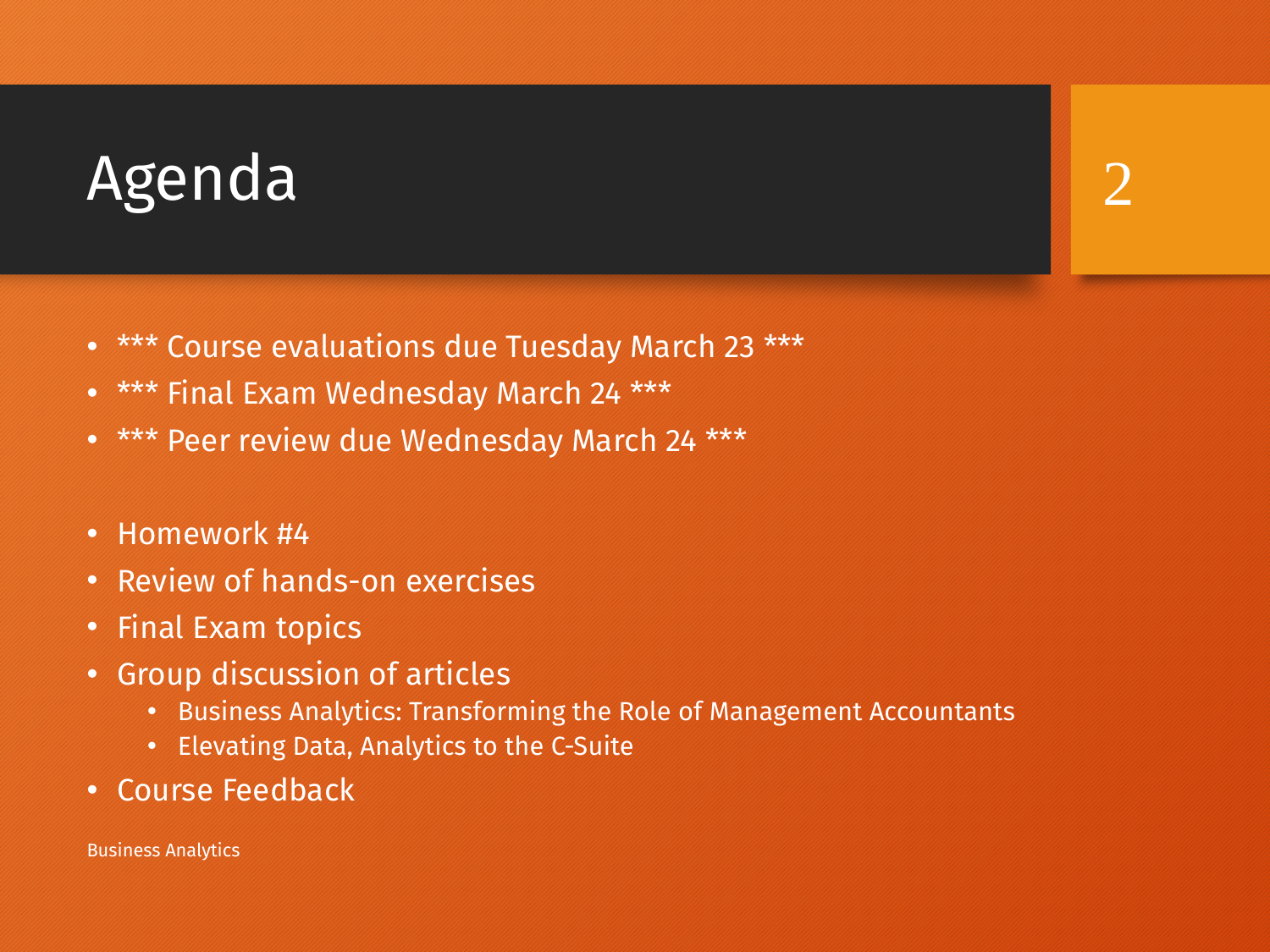

# Agenda
2
*** Course evaluations due Tuesday March 23 ***
*** Final Exam Wednesday March 24 ***
*** Peer review due Wednesday March 24 ***

Homework #4
Review of hands-on exercises
Final Exam topics
Group discussion of articles
Business Analytics: Transforming the Role of Management Accountants
Elevating Data, Analytics to the C-Suite
Course Feedback

Business Analytics